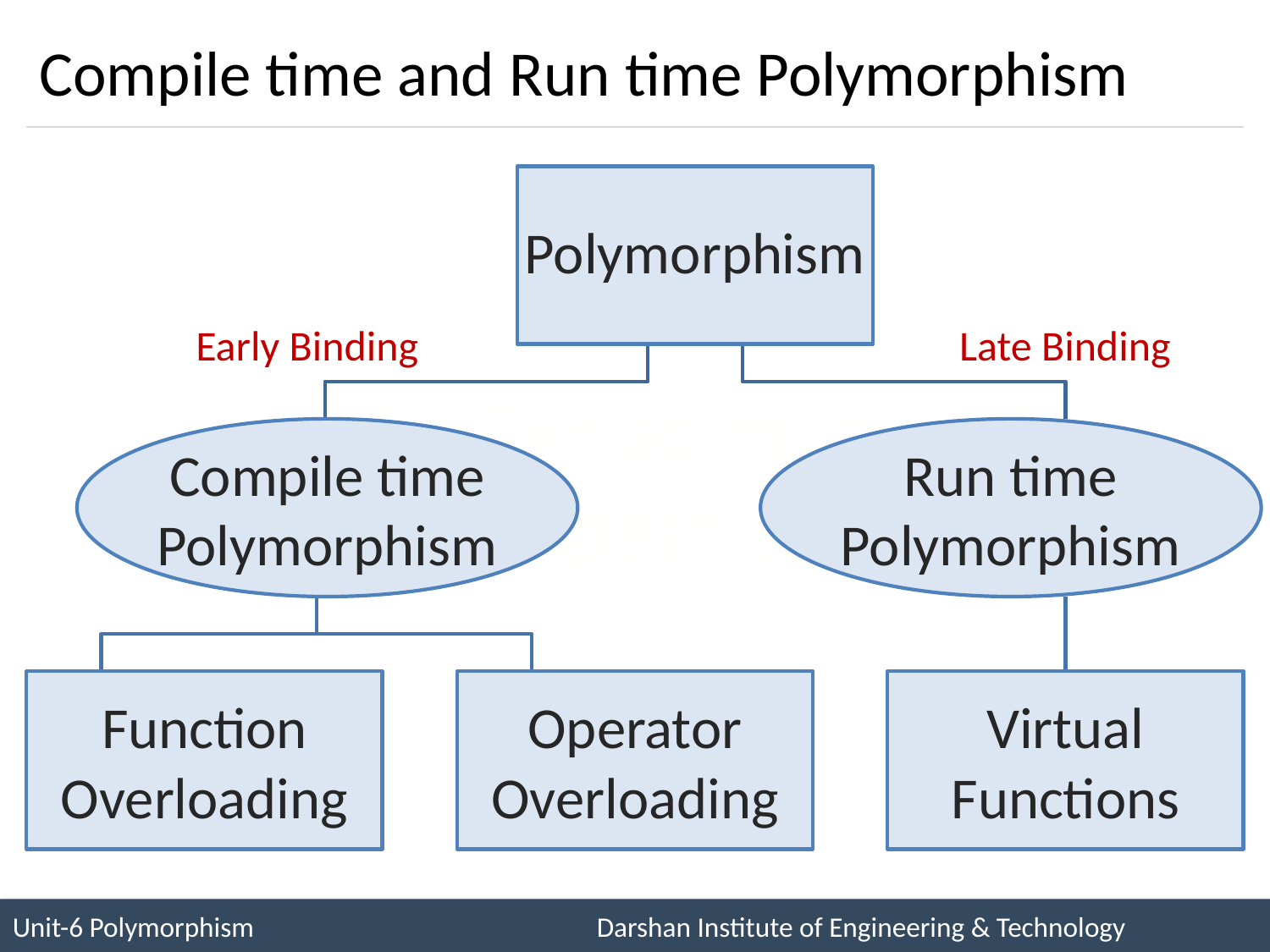

# Compile time and Run time Polymorphism
Polymorphism
Early Binding
Late Binding

Compile time
Polymorphism
Run time
Polymorphism

Function
Overloading
Operator
Overloading
Virtual
Functions